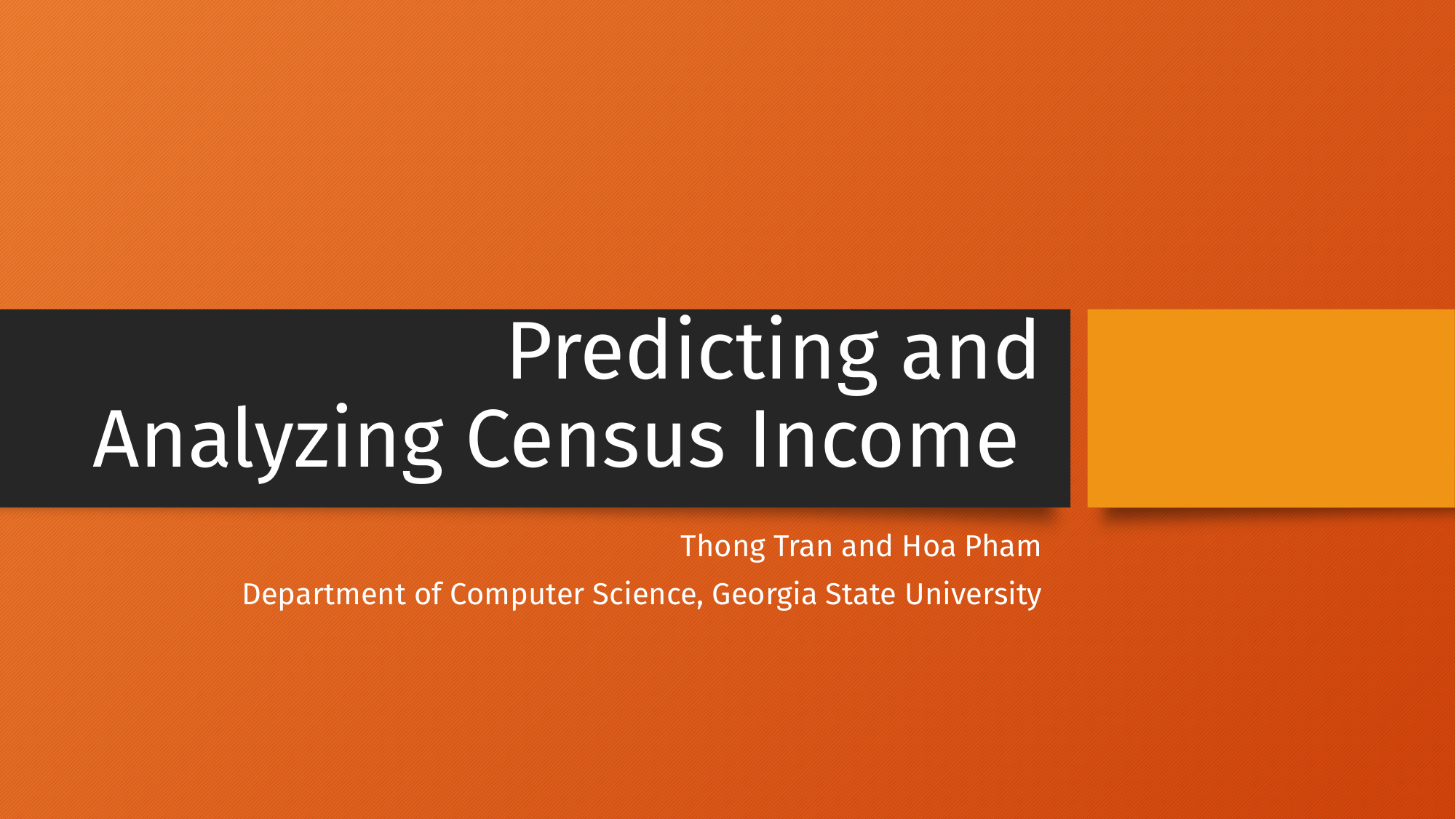

# Predicting and Analyzing Census Income
Thong Tran and Hoa Pham
Department of Computer Science, Georgia State University